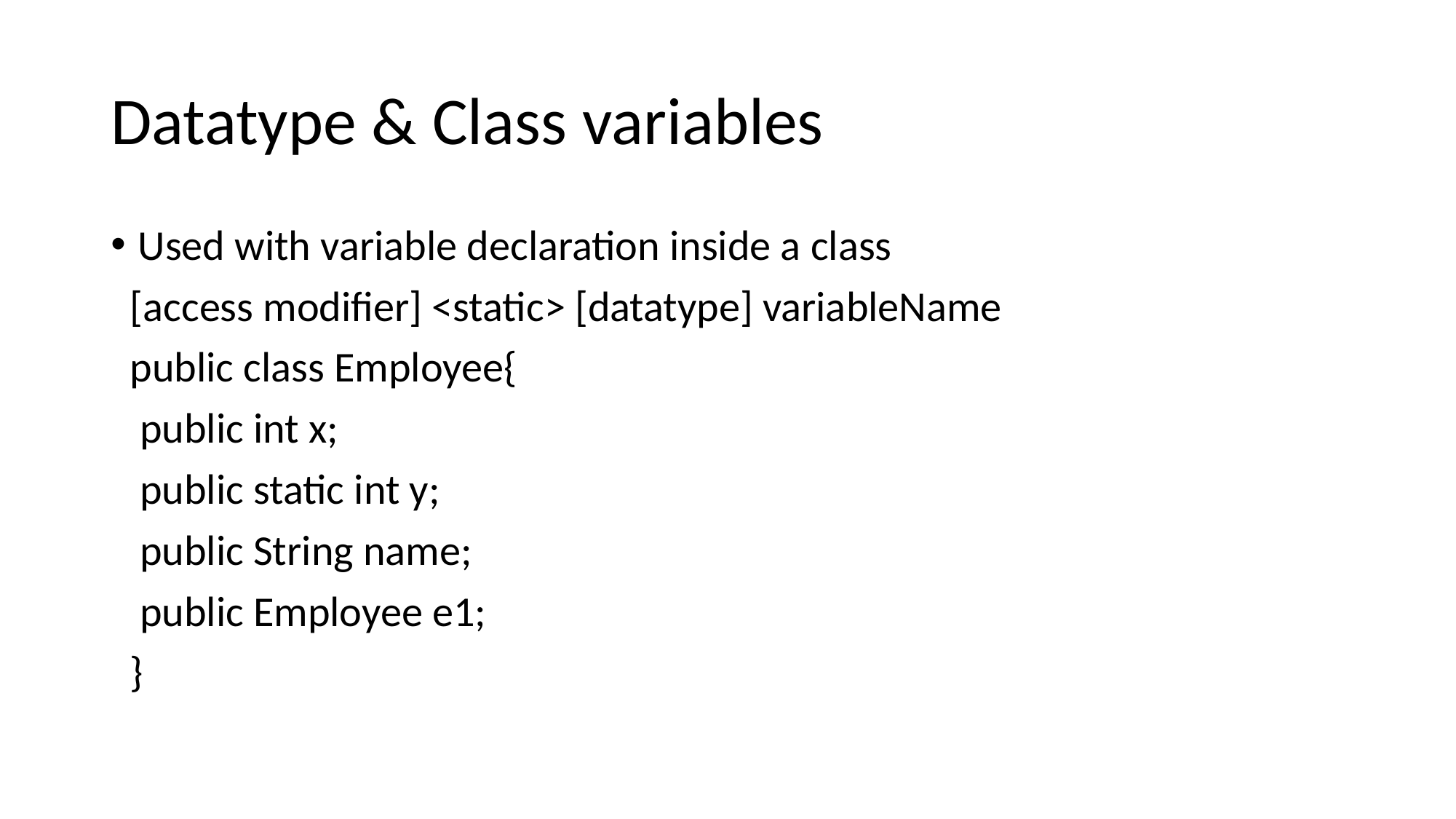

# Datatype & Class variables
Used with variable declaration inside a class
  [access modifier] <static> [datatype] variableName
  public class Employee{
   public int x;
   public static int y;
   public String name;
   public Employee e1;
  }